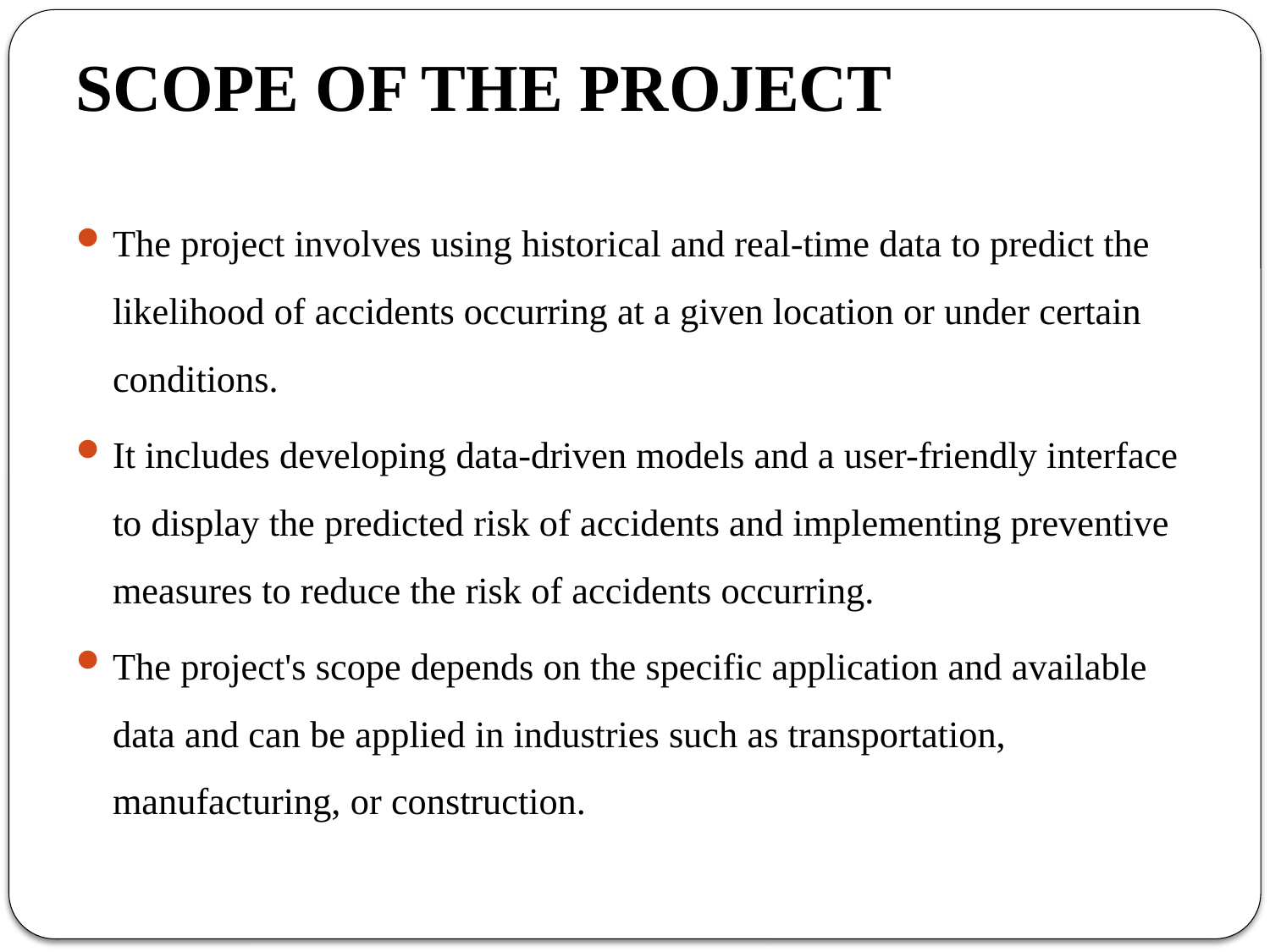

# SCOPE OF THE PROJECT
The project involves using historical and real-time data to predict the likelihood of accidents occurring at a given location or under certain conditions.
It includes developing data-driven models and a user-friendly interface to display the predicted risk of accidents and implementing preventive measures to reduce the risk of accidents occurring.
The project's scope depends on the specific application and available data and can be applied in industries such as transportation, manufacturing, or construction.